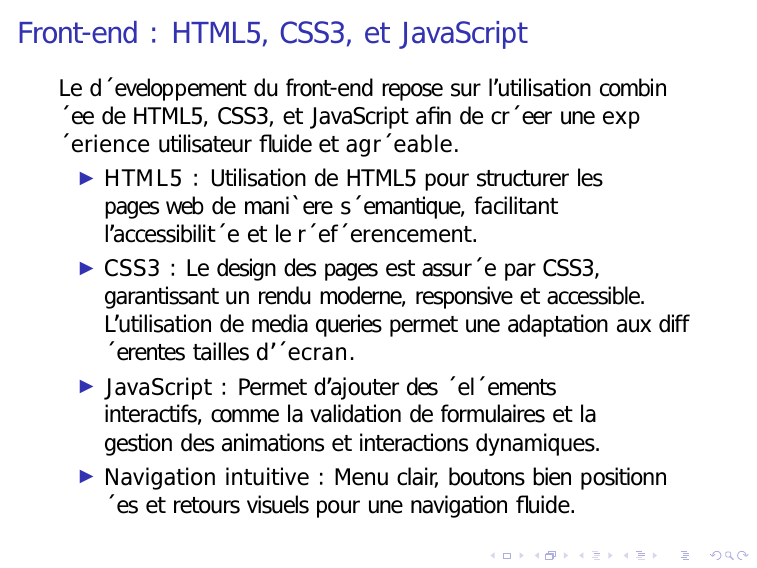

# Front-end : HTML5, CSS3, et JavaScript
Le d´eveloppement du front-end repose sur l’utilisation combin´ee de HTML5, CSS3, et JavaScript afin de cr´eer une exp´erience utilisateur fluide et agr´eable.
HTML5 : Utilisation de HTML5 pour structurer les pages web de mani`ere s´emantique, facilitant l’accessibilit´e et le r´ef´erencement.
CSS3 : Le design des pages est assur´e par CSS3, garantissant un rendu moderne, responsive et accessible. L’utilisation de media queries permet une adaptation aux diff´erentes tailles d’´ecran.
JavaScript : Permet d’ajouter des ´el´ements interactifs, comme la validation de formulaires et la gestion des animations et interactions dynamiques.
Navigation intuitive : Menu clair, boutons bien positionn´es et retours visuels pour une navigation fluide.